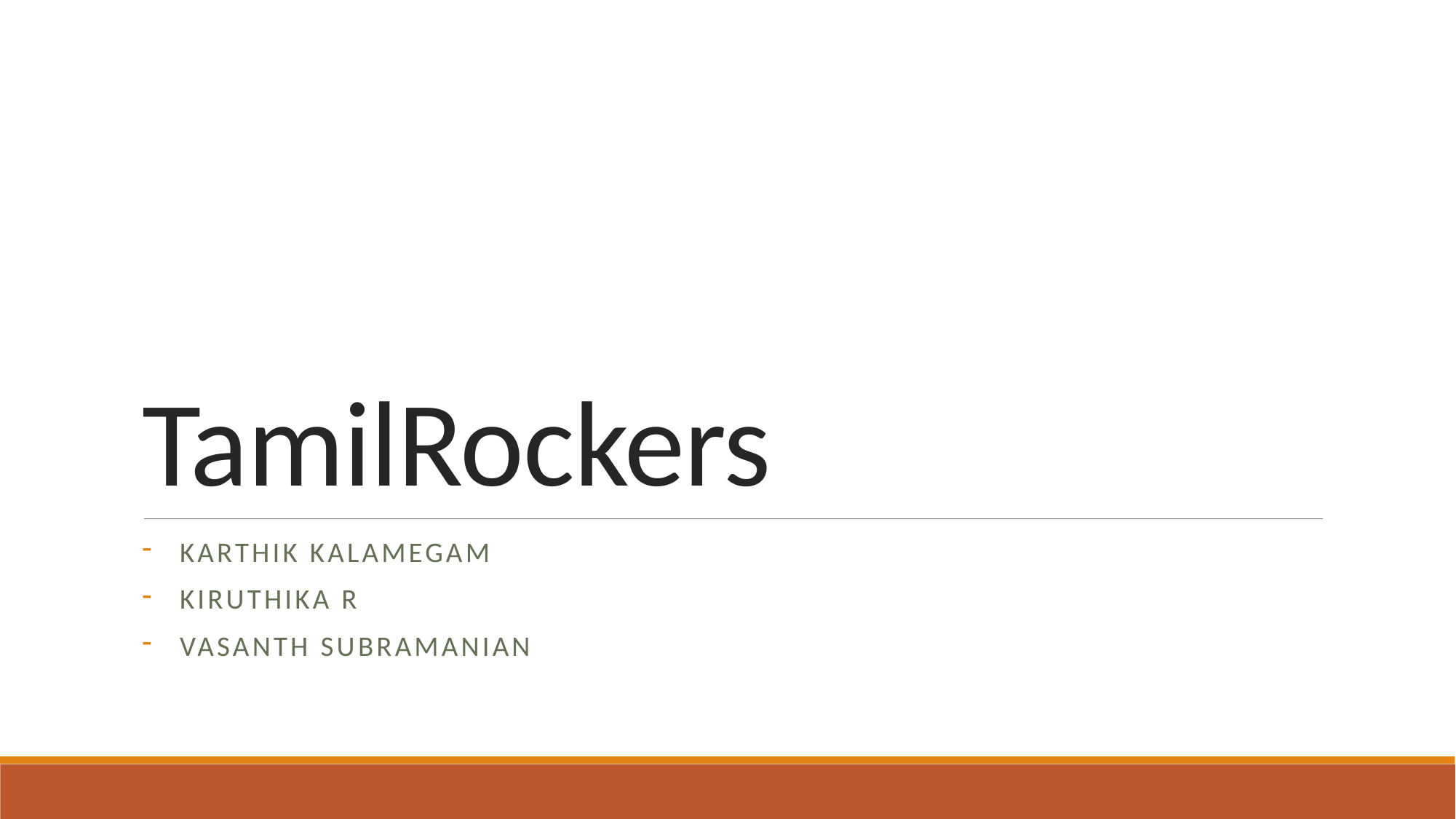

# TamilRockers
Karthik Kalamegam
Kiruthika r
Vasanth subramanian